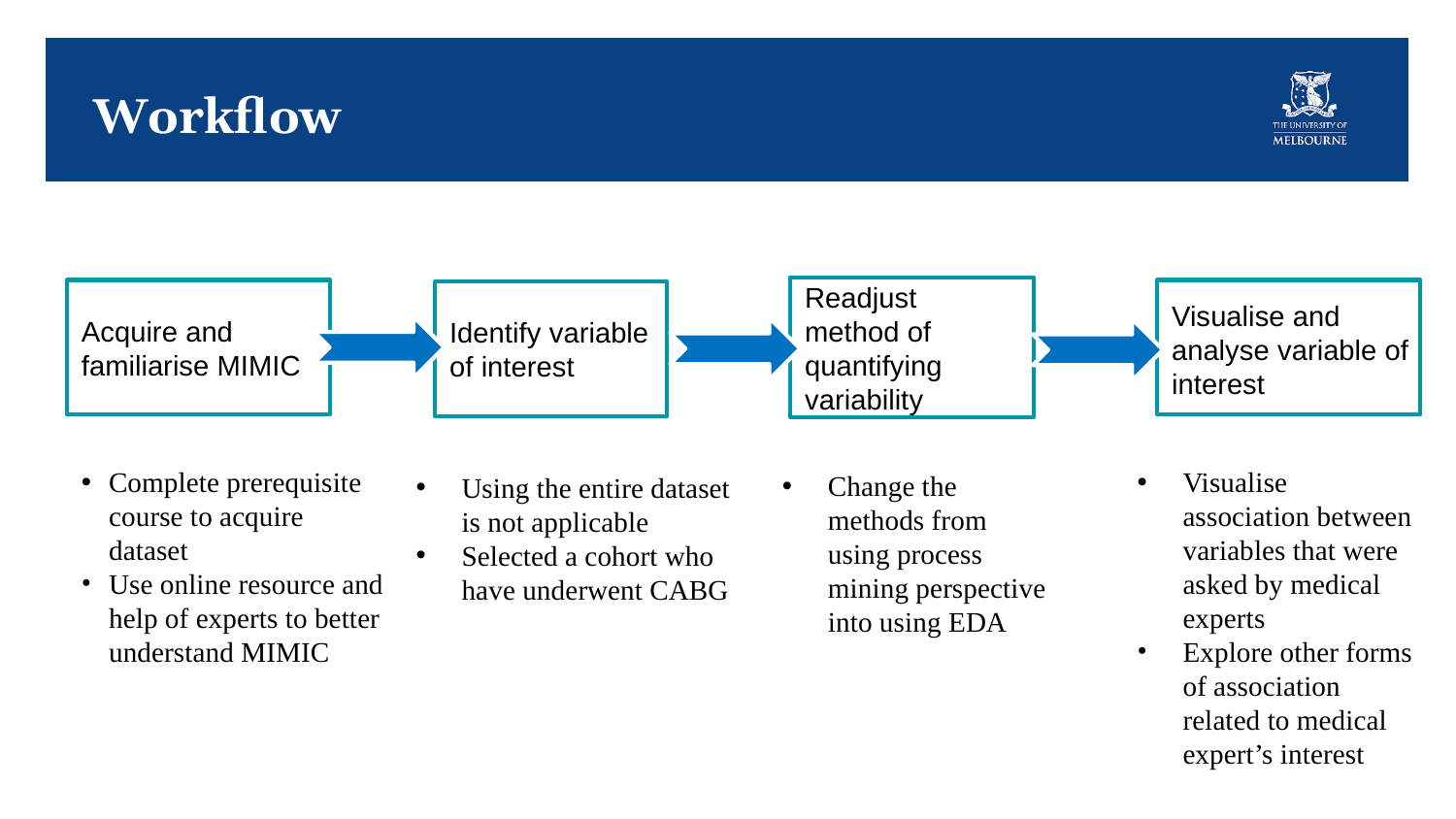

# Workflow
Readjust method of quantifying variability

Acquire and familiarise MIMIC
Identify variable of interest
Visualise and analyse variable of interest

Complete prerequisite course to acquire dataset
Use online resource and help of experts to better understand MIMIC
Visualise association between variables that were asked by medical experts
Explore other forms of association related to medical expert’s interest
Change the methods from using process mining perspective into using EDA
Using the entire dataset is not applicable
Selected a cohort who have underwent CABG